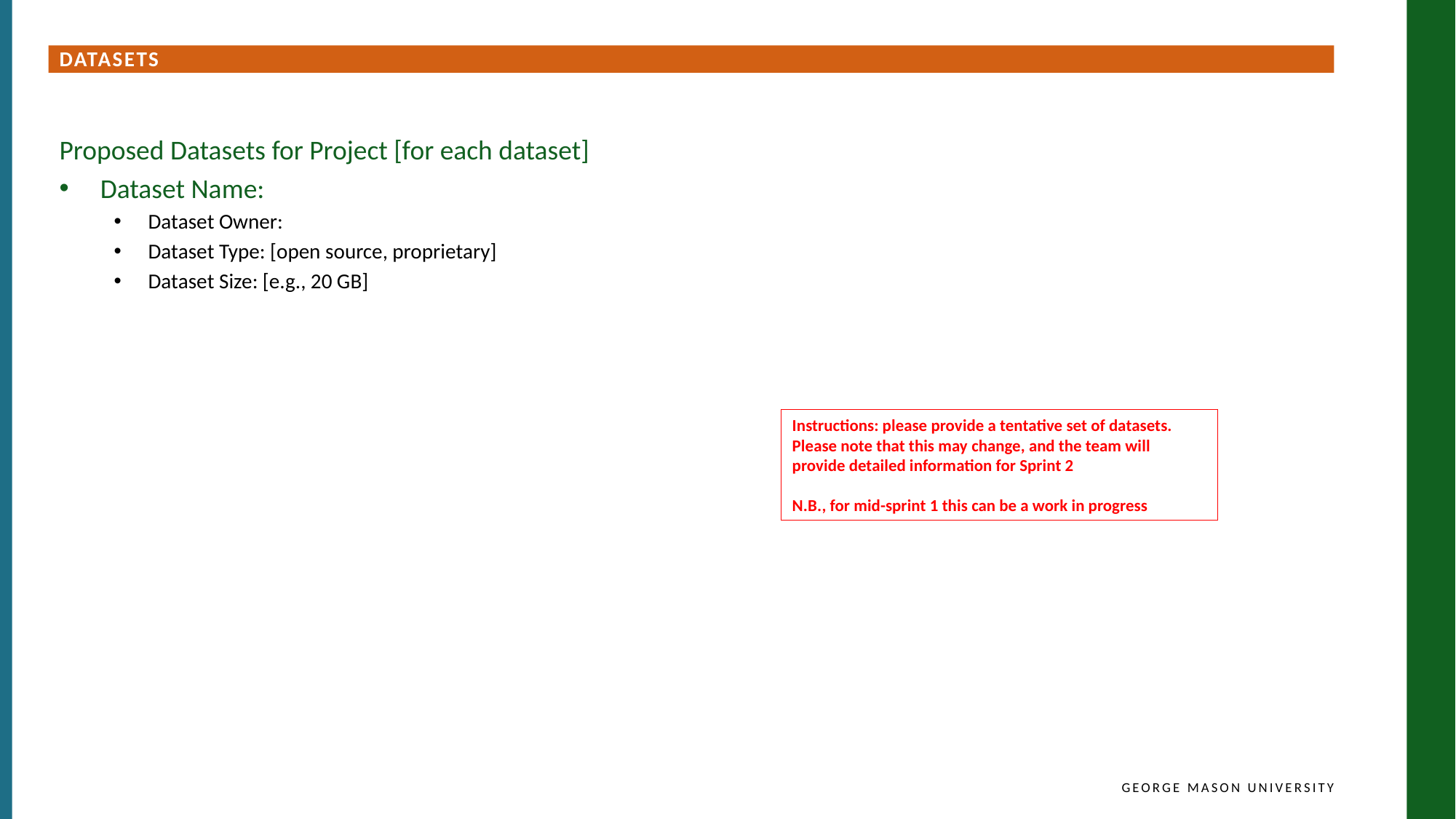

Datasets
Proposed Datasets for Project [for each dataset]
Dataset Name:
Dataset Owner:
Dataset Type: [open source, proprietary]
Dataset Size: [e.g., 20 GB]
Instructions: please provide a tentative set of datasets. Please note that this may change, and the team will provide detailed information for Sprint 2

N.B., for mid-sprint 1 this can be a work in progress